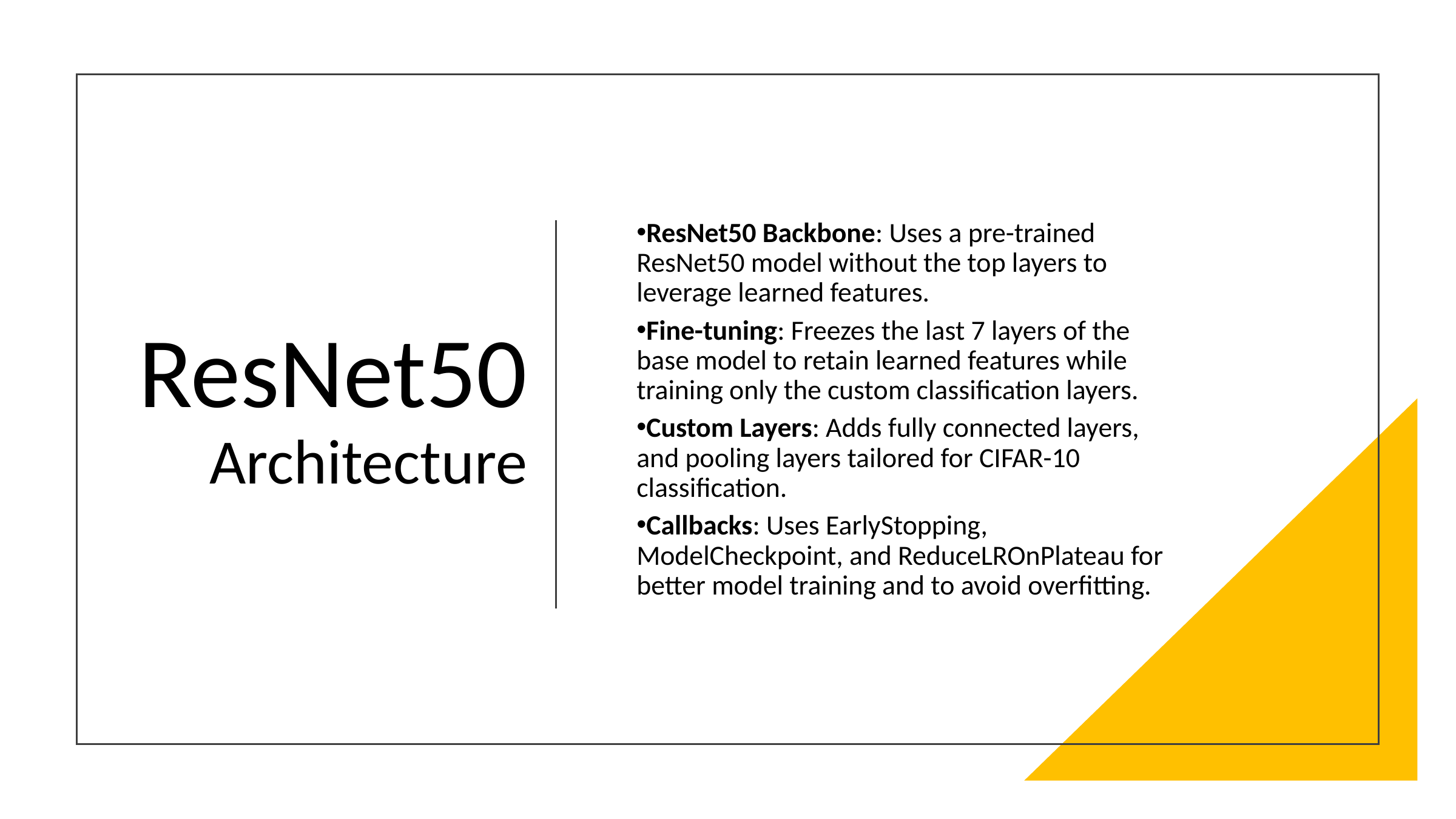

ResNet50 Architecture
ResNet50 Backbone: Uses a pre-trained ResNet50 model without the top layers to leverage learned features.
Fine-tuning: Freezes the last 7 layers of the base model to retain learned features while training only the custom classification layers.
Custom Layers: Adds fully connected layers, and pooling layers tailored for CIFAR-10 classification.
Callbacks: Uses EarlyStopping, ModelCheckpoint, and ReduceLROnPlateau for better model training and to avoid overfitting.